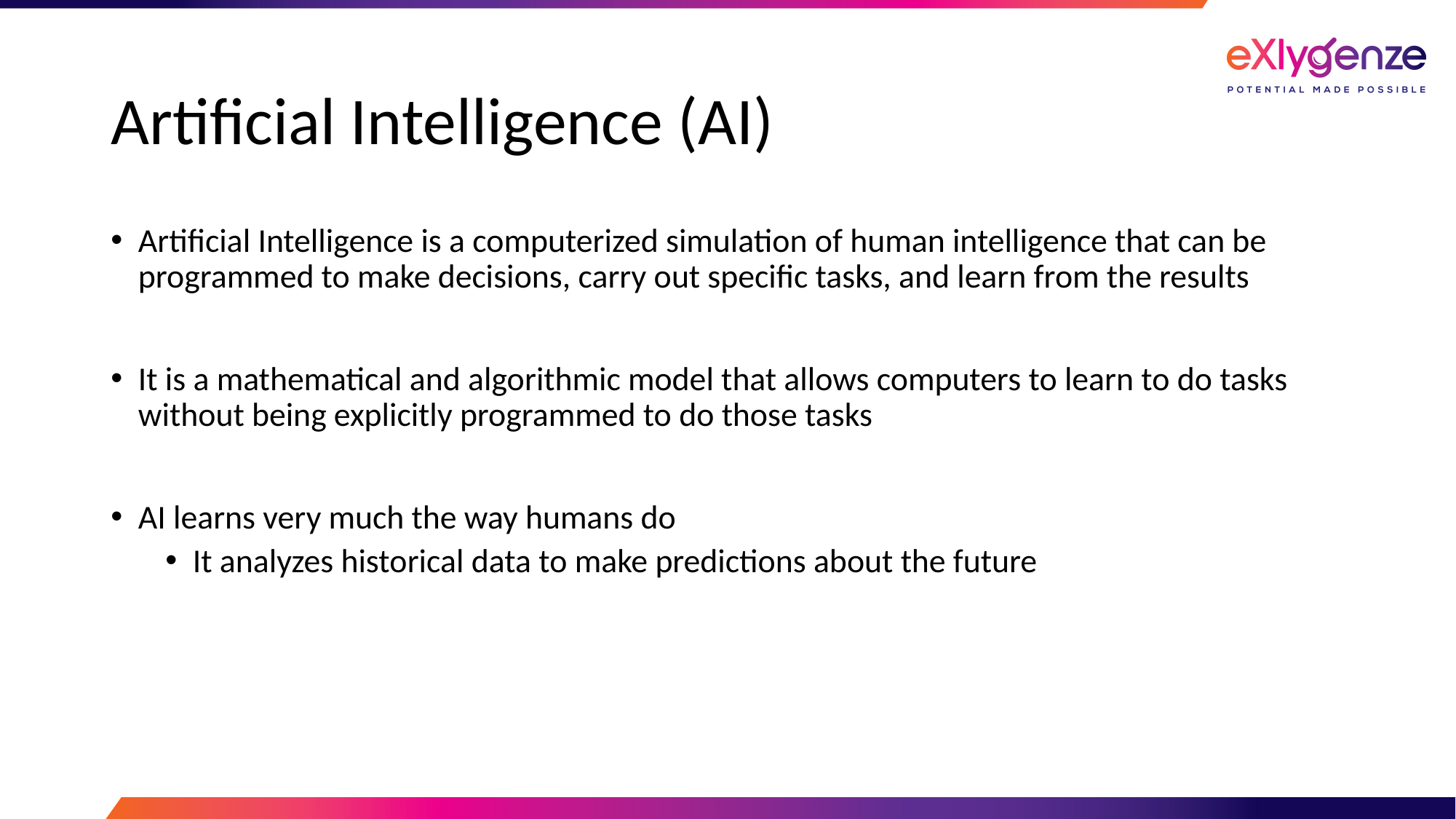

# Artificial Intelligence (AI)
Artificial Intelligence is a computerized simulation of human intelligence that can be programmed to make decisions, carry out specific tasks, and learn from the results

It is a mathematical and algorithmic model that allows computers to learn to do tasks without being explicitly programmed to do those tasks

AI learns very much the way humans do
It analyzes historical data to make predictions about the future